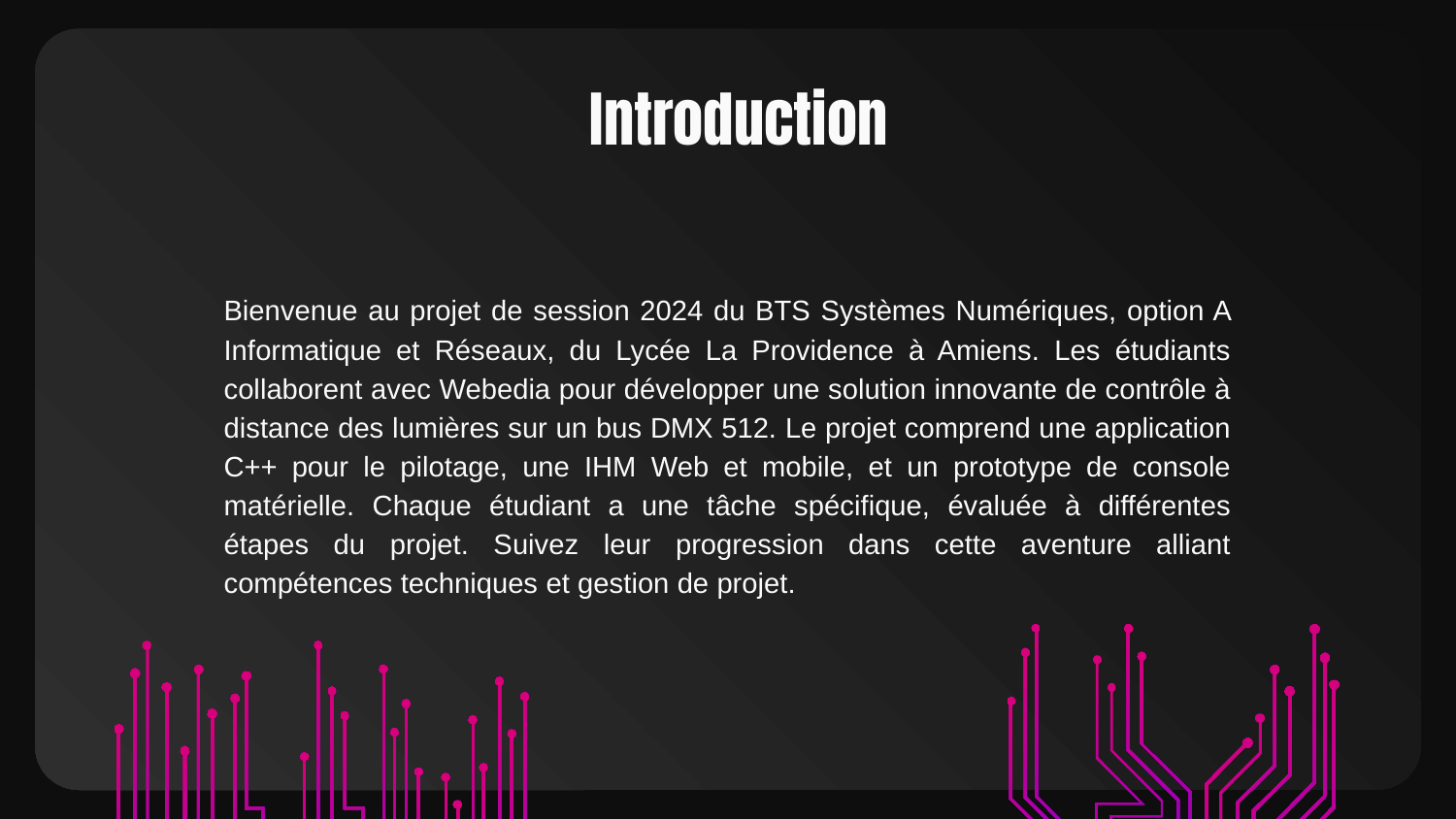

# Introduction
Bienvenue au projet de session 2024 du BTS Systèmes Numériques, option A Informatique et Réseaux, du Lycée La Providence à Amiens. Les étudiants collaborent avec Webedia pour développer une solution innovante de contrôle à distance des lumières sur un bus DMX 512. Le projet comprend une application C++ pour le pilotage, une IHM Web et mobile, et un prototype de console matérielle. Chaque étudiant a une tâche spécifique, évaluée à différentes étapes du projet. Suivez leur progression dans cette aventure alliant compétences techniques et gestion de projet.